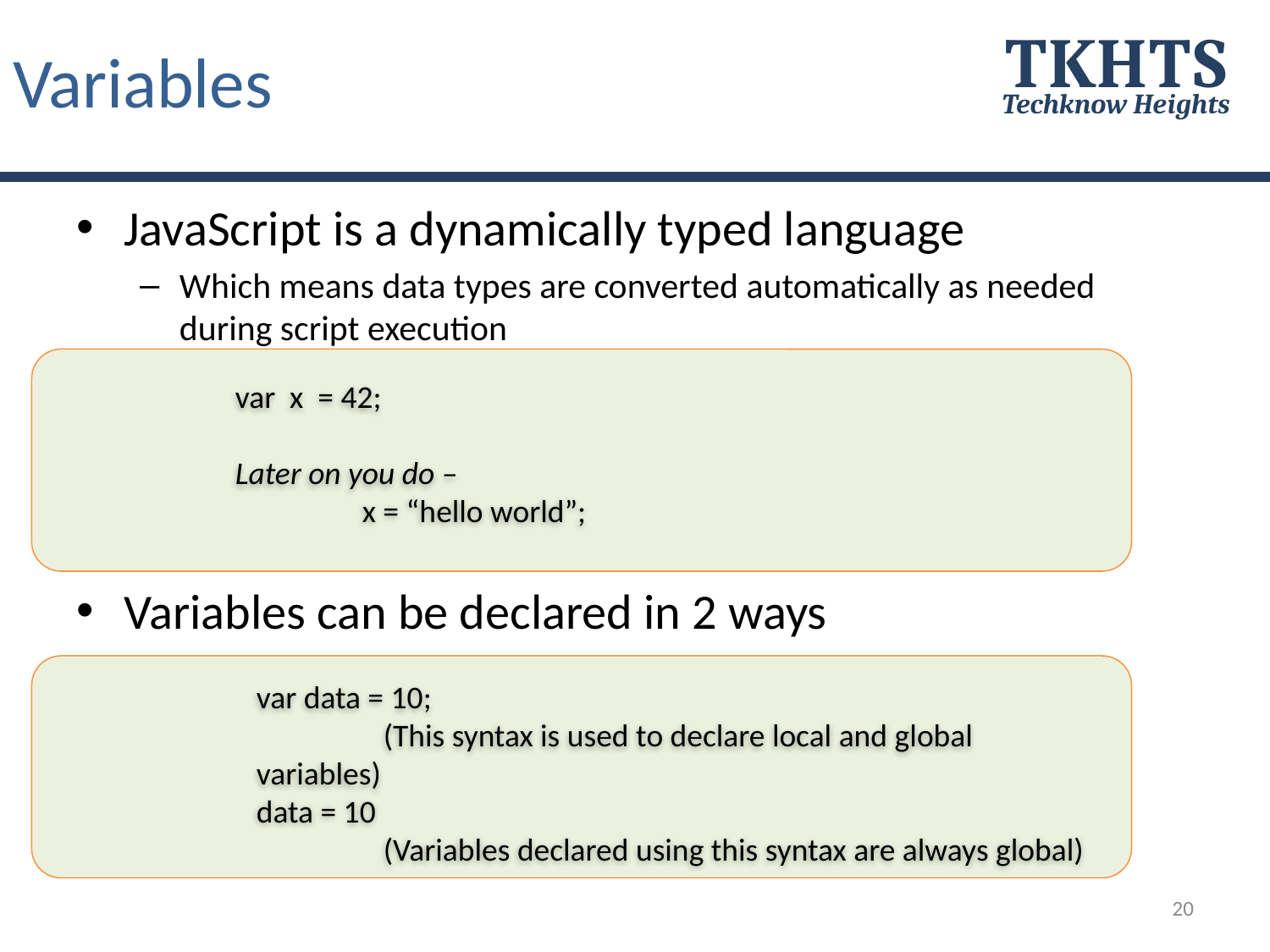

# Variables
TKHTS
Techknow Heights

JavaScript is a dynamically typed language
Which means data types are converted automatically as needed during script execution

Variables can be declared in 2 ways

var  x  = 42;

Later on you do –
	x = “hello world”;

var data = 10;
	(This syntax is used to declare local and global variables)
data = 10
	(Variables declared using this syntax are always global)
20